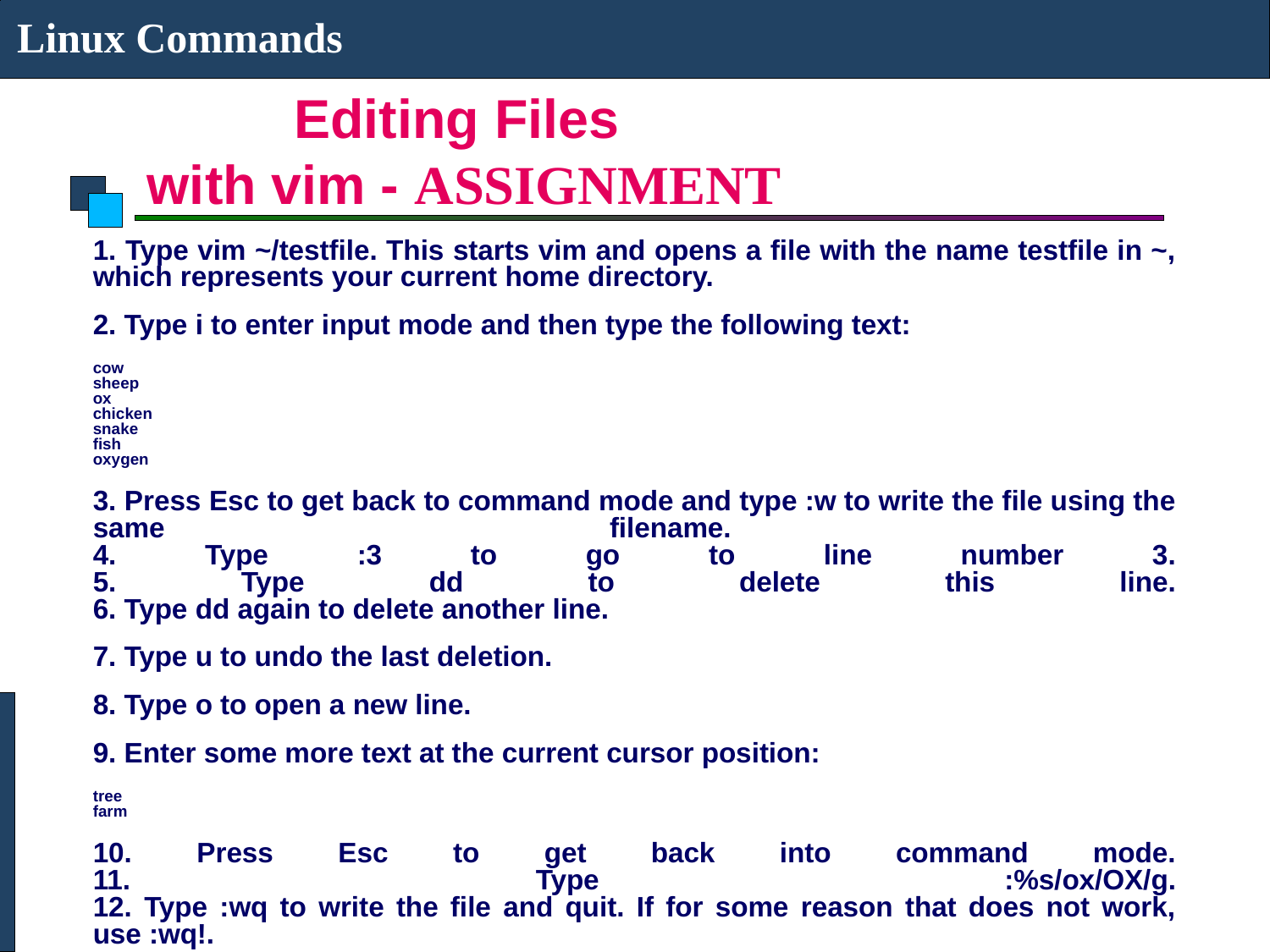

Linux Commands
# Editing Files with vim - ASSIGNMENT

1. Type vim ~/testfile. This starts vim and opens a file with the name testfile in ~, which represents your current home directory.
2. Type i to enter input mode and then type the following text:
cow
sheep
ox
chicken
snake
fish
oxygen
3. Press Esc to get back to command mode and type :w to write the file using the same filename.
4. Type :3 to go to line number 3.
5. Type dd to delete this line.
6. Type dd again to delete another line.
7. Type u to undo the last deletion.
8. Type o to open a new line.
9. Enter some more text at the current cursor position:
tree
farm
10. Press Esc to get back into command mode.
11. Type :%s/ox/OX/g.
12. Type :wq to write the file and quit. If for some reason that does not work, use :wq!.